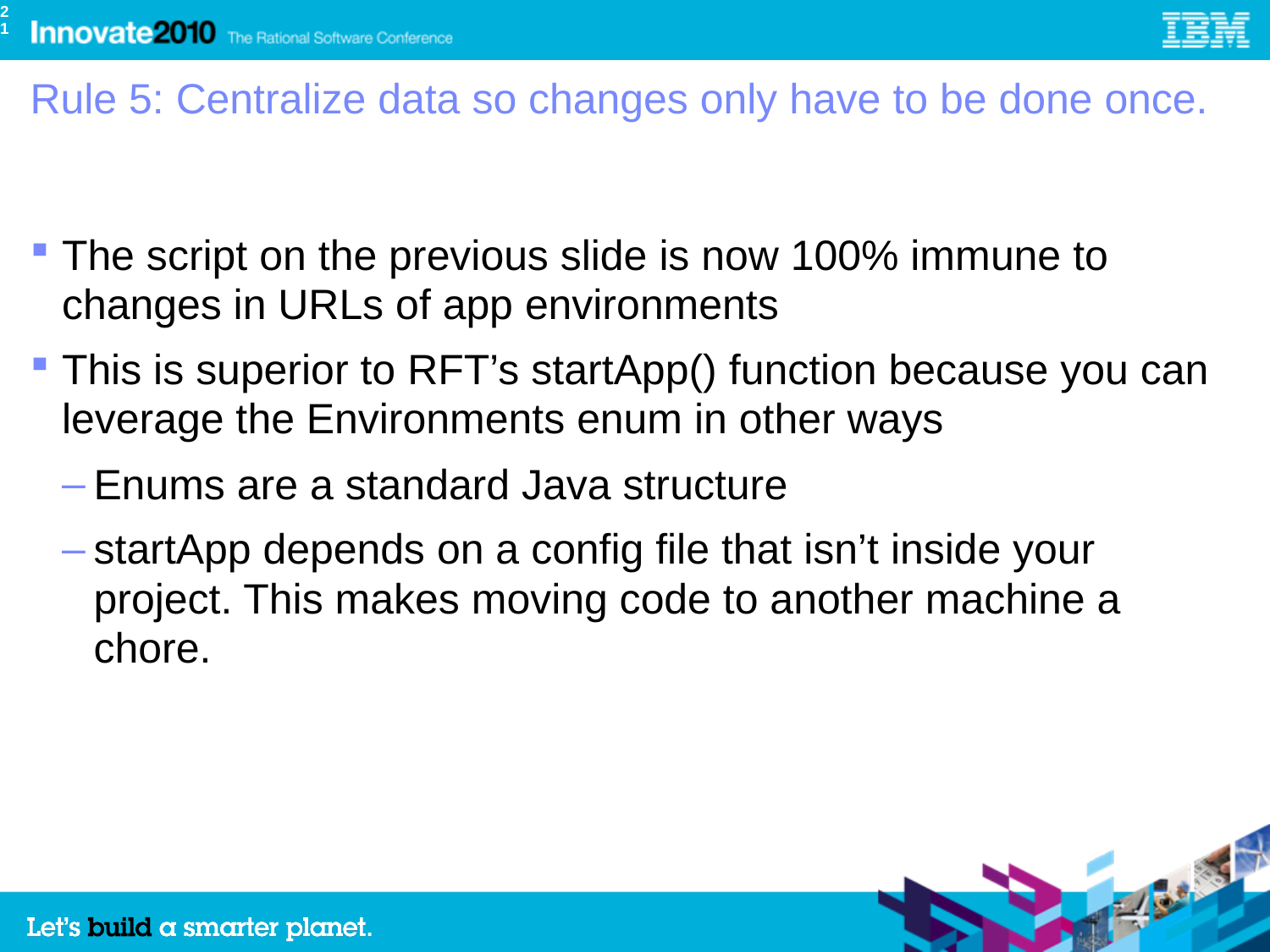

21
# Rule 5: Centralize data so changes only have to be done once.
The script on the previous slide is now 100% immune to changes in URLs of app environments
This is superior to RFT’s startApp() function because you can leverage the Environments enum in other ways
Enums are a standard Java structure
startApp depends on a config file that isn’t inside your project. This makes moving code to another machine a chore.